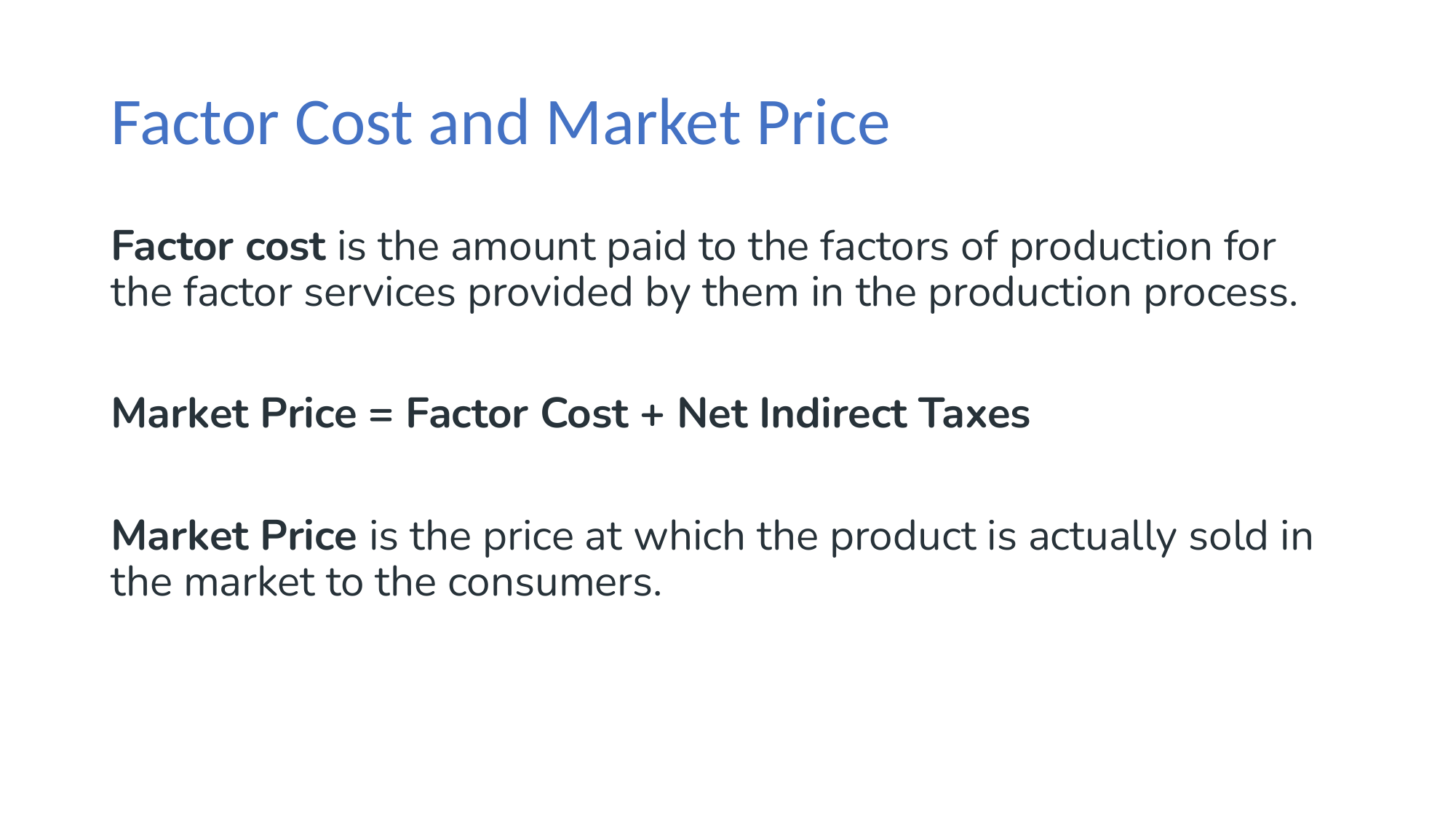

# Factor Cost and Market Price
Factor cost is the amount paid to the factors of production for the factor services provided by them in the production process.

Market Price = Factor Cost + Net Indirect Taxes

Market Price is the price at which the product is actually sold in the market to the consumers.